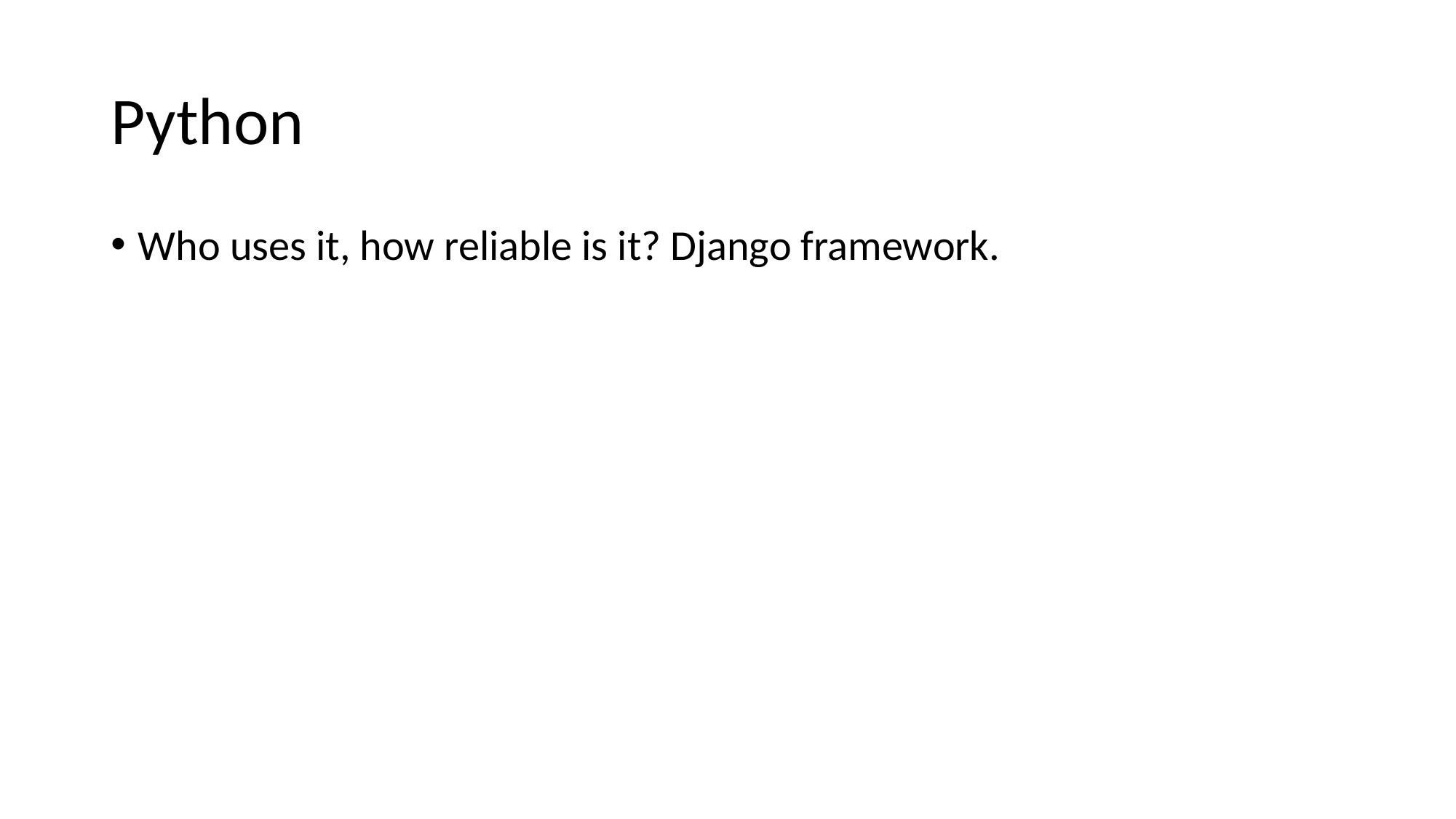

# Python
Who uses it, how reliable is it? Django framework.